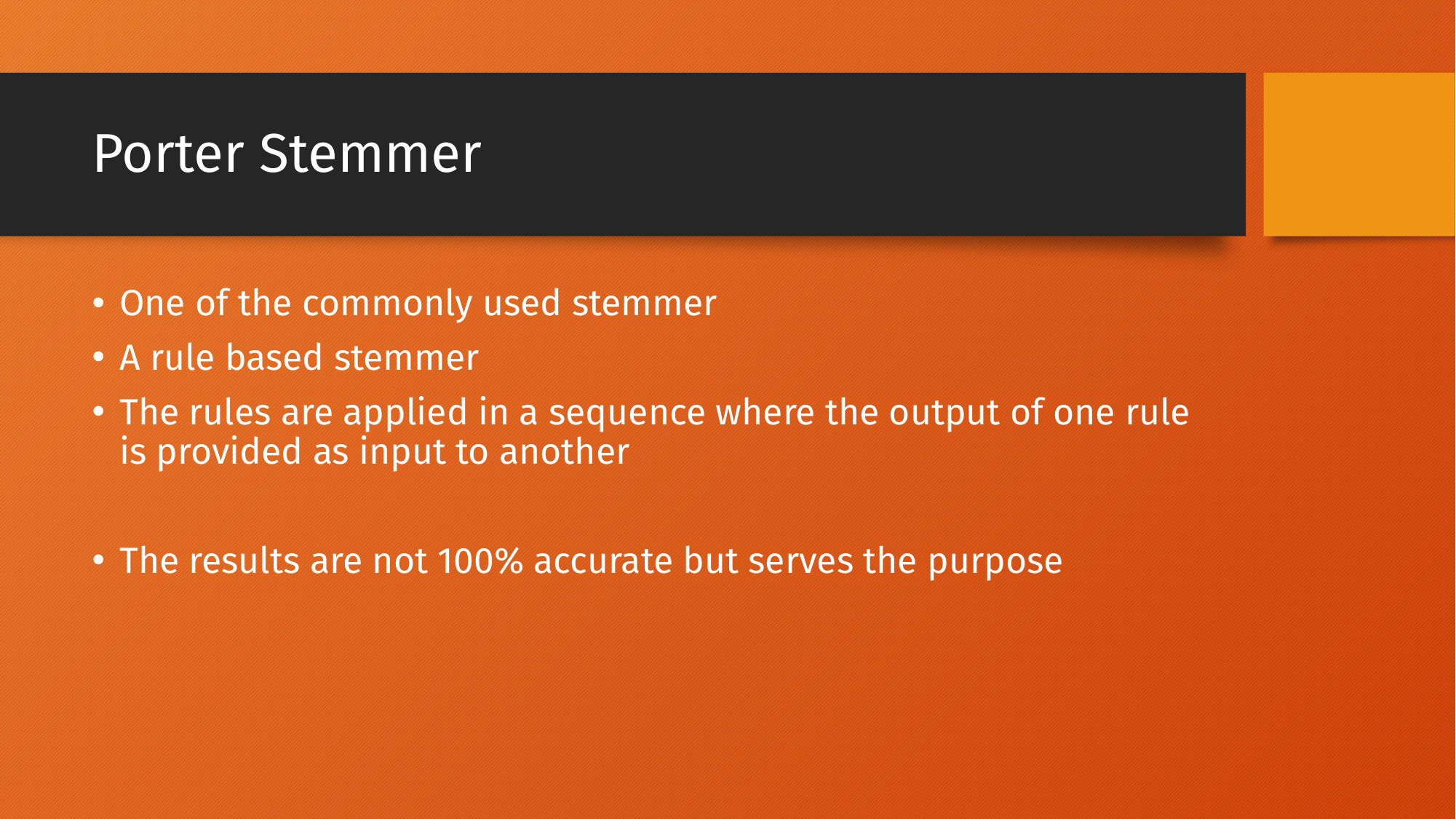

# Porter Stemmer
One of the commonly used stemmer
A rule based stemmer
The rules are applied in a sequence where the output of one rule is provided as input to another

The results are not 100% accurate but serves the purpose